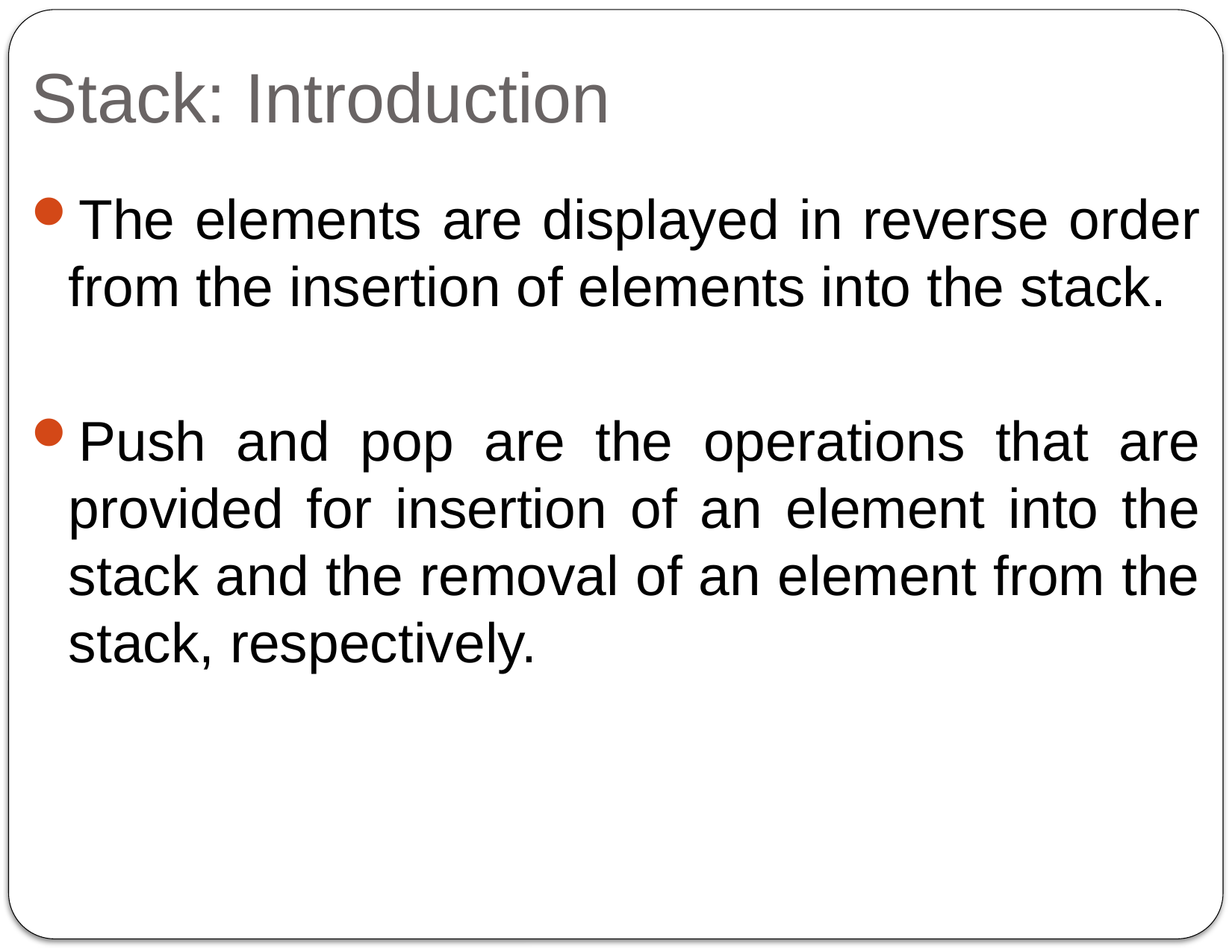

# Stack: Introduction
The elements are displayed in reverse order from the insertion of elements into the stack.

Push and pop are the operations that are provided for insertion of an element into the stack and the removal of an element from the stack, respectively.